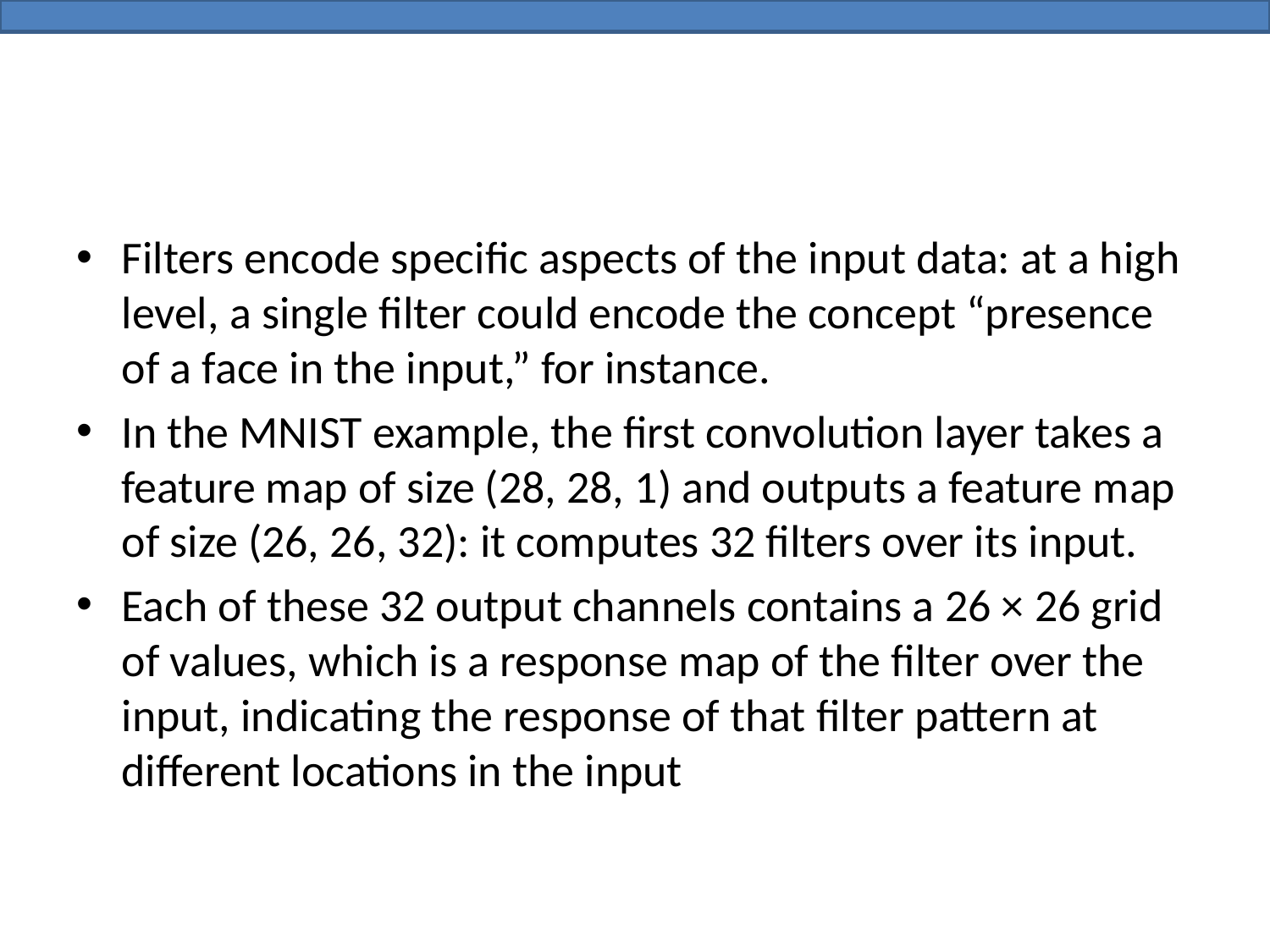

#
Filters encode specific aspects of the input data: at a high level, a single filter could encode the concept “presence of a face in the input,” for instance.
In the MNIST example, the first convolution layer takes a feature map of size (28, 28, 1) and outputs a feature map of size (26, 26, 32): it computes 32 filters over its input.
Each of these 32 output channels contains a 26 × 26 grid of values, which is a response map of the filter over the input, indicating the response of that filter pattern at different locations in the input